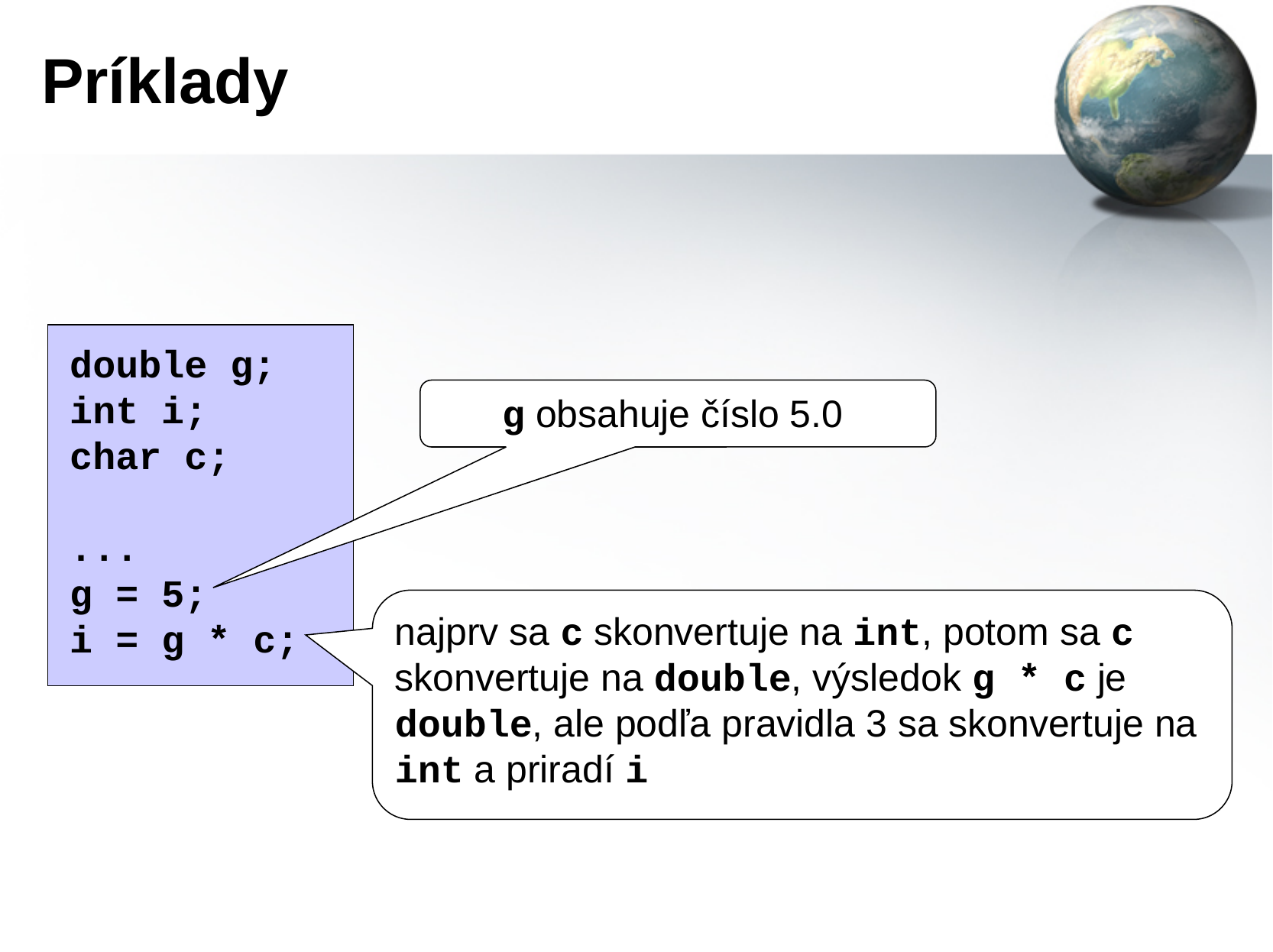

# Príklady

double g;
int i;
char c;

...
g = 5;
i = g * c;
g obsahuje číslo 5.0
najprv sa c skonvertuje na int, potom sa c skonvertuje na double, výsledok g * c je double, ale podľa pravidla 3 sa skonvertuje na int a priradí i